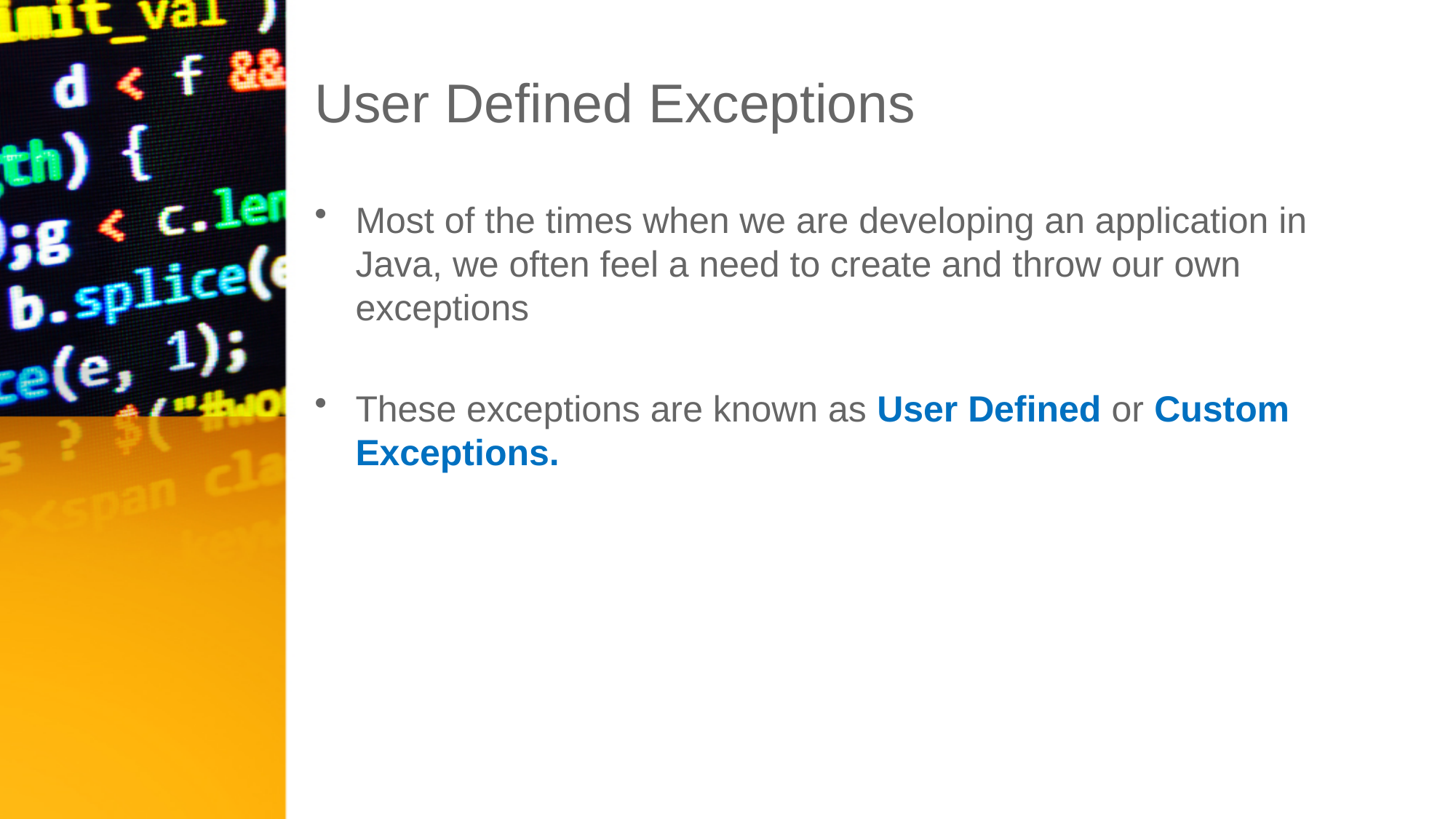

# User Defined Exceptions
Most of the times when we are developing an application in Java, we often feel a need to create and throw our own exceptions

These exceptions are known as User Defined or Custom Exceptions.